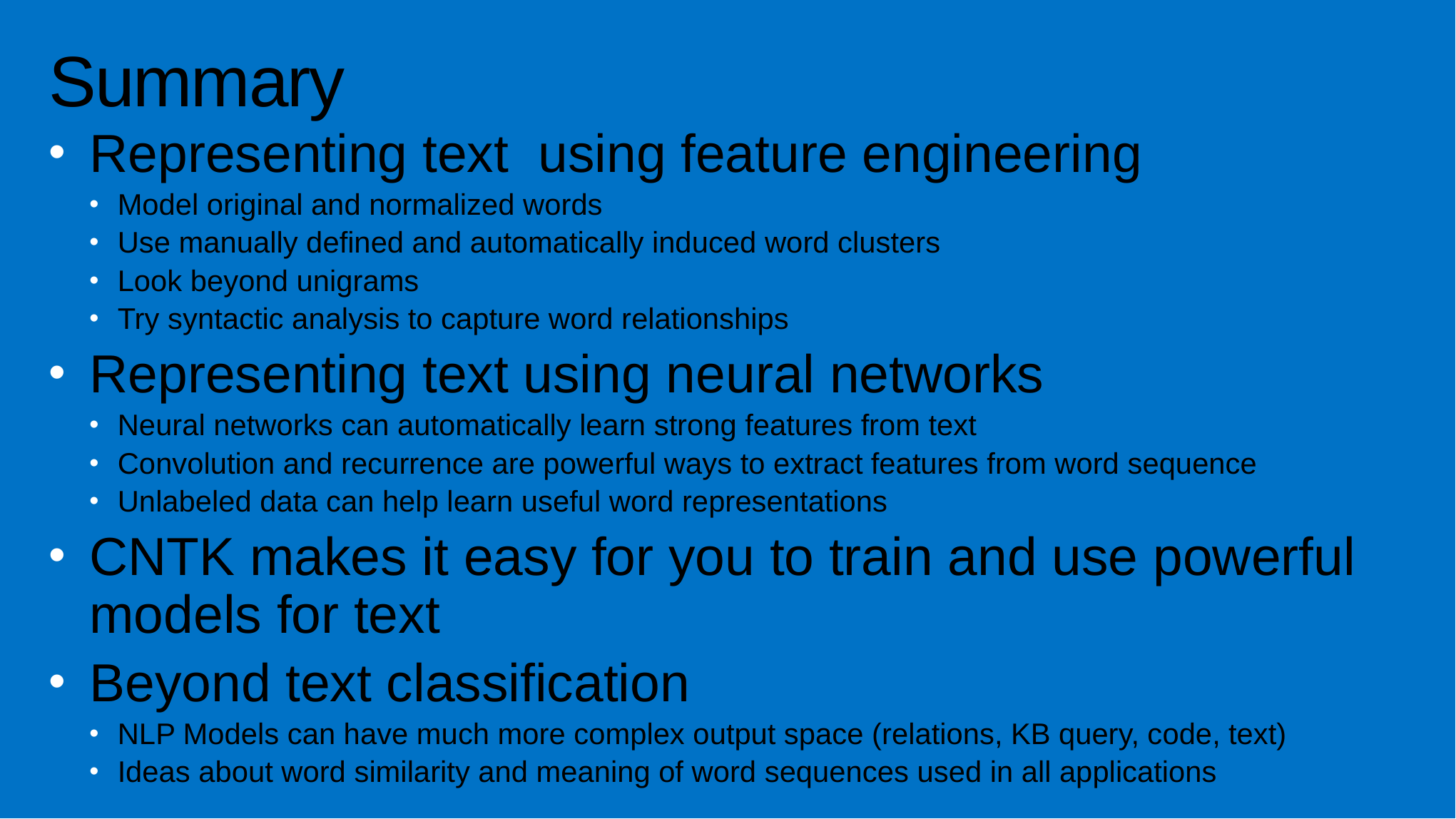

# Summary
Representing text  using feature engineering
Model original and normalized words
Use manually defined and automatically induced word clusters
Look beyond unigrams
Try syntactic analysis to capture word relationships
Representing text using neural networks
Neural networks can automatically learn strong features from text
Convolution and recurrence are powerful ways to extract features from word sequence
Unlabeled data can help learn useful word representations
CNTK makes it easy for you to train and use powerful models for text
Beyond text classification
NLP Models can have much more complex output space (relations, KB query, code, text)
Ideas about word similarity and meaning of word sequences used in all applications